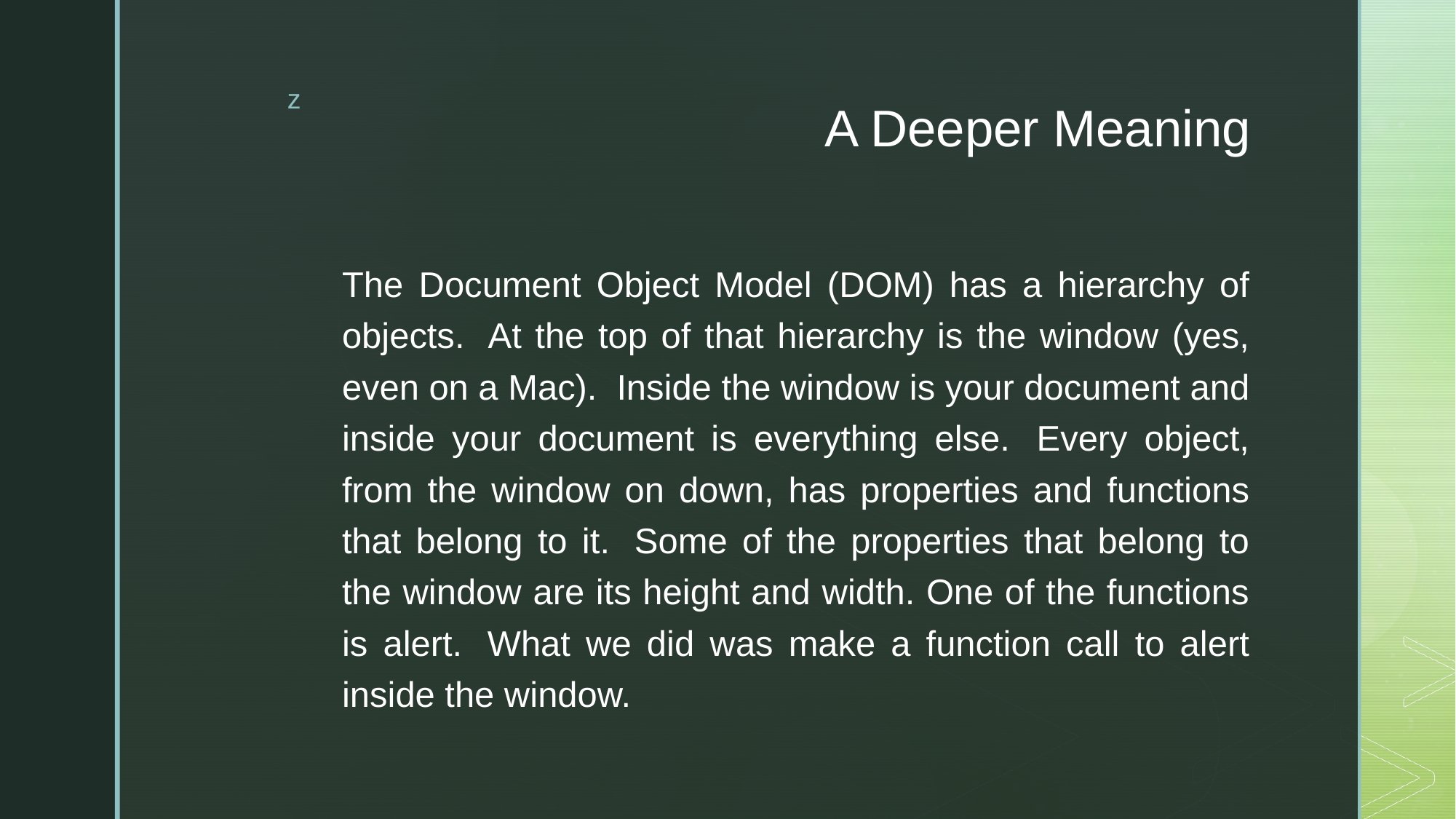

# A Deeper Meaning
The Document Object Model (DOM) has a hierarchy of objects.  At the top of that hierarchy is the window (yes, even on a Mac).  Inside the window is your document and inside your document is everything else.  Every object, from the window on down, has properties and functions that belong to it.  Some of the properties that belong to the window are its height and width. One of the functions is alert.  What we did was make a function call to alert inside the window.